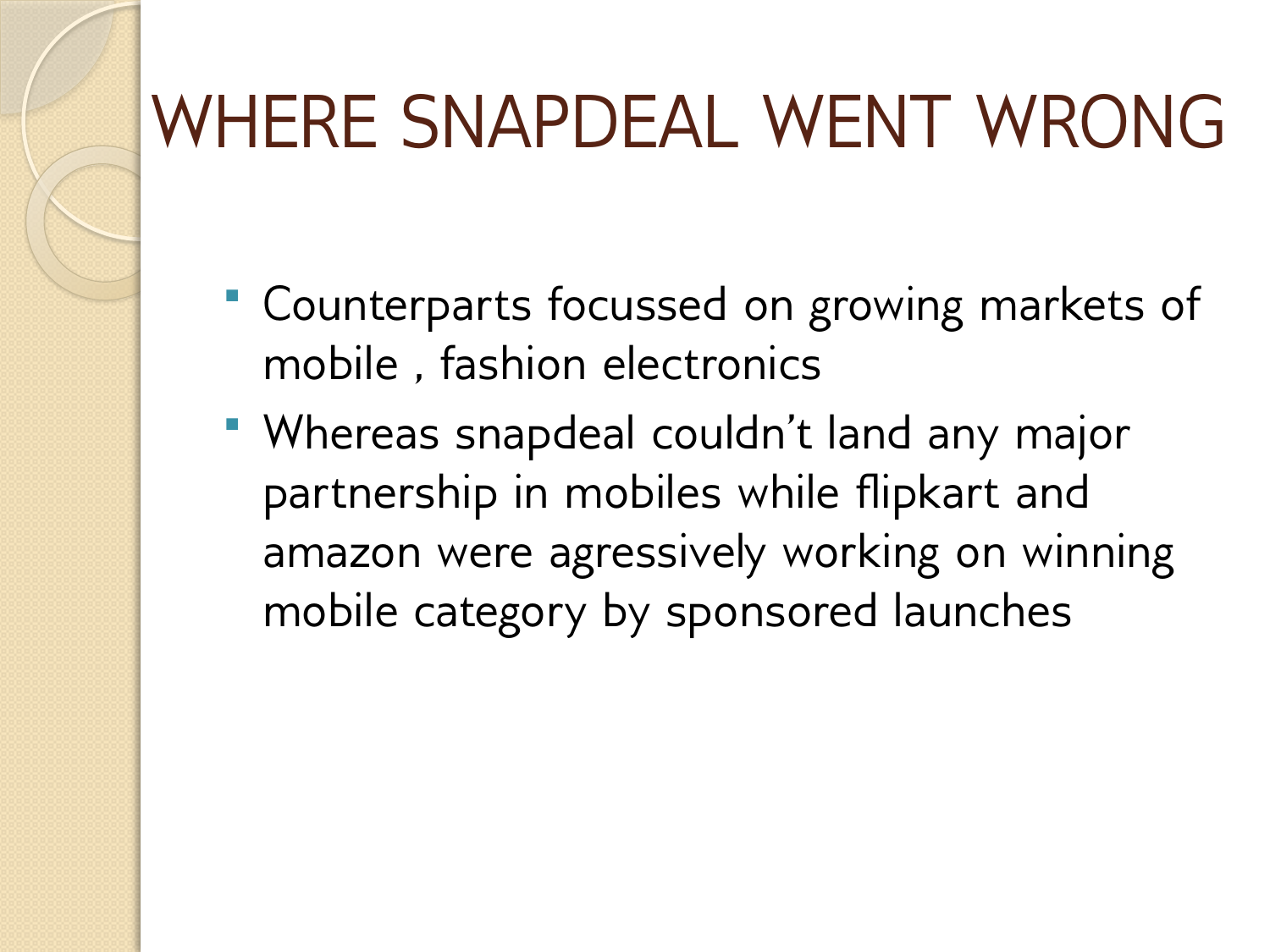

# WHERE SNAPDEAL WENT WRONG
Counterparts focussed on growing markets of mobile , fashion electronics
Whereas snapdeal couldn’t land any major partnership in mobiles while flipkart and amazon were agressively working on winning mobile category by sponsored launches